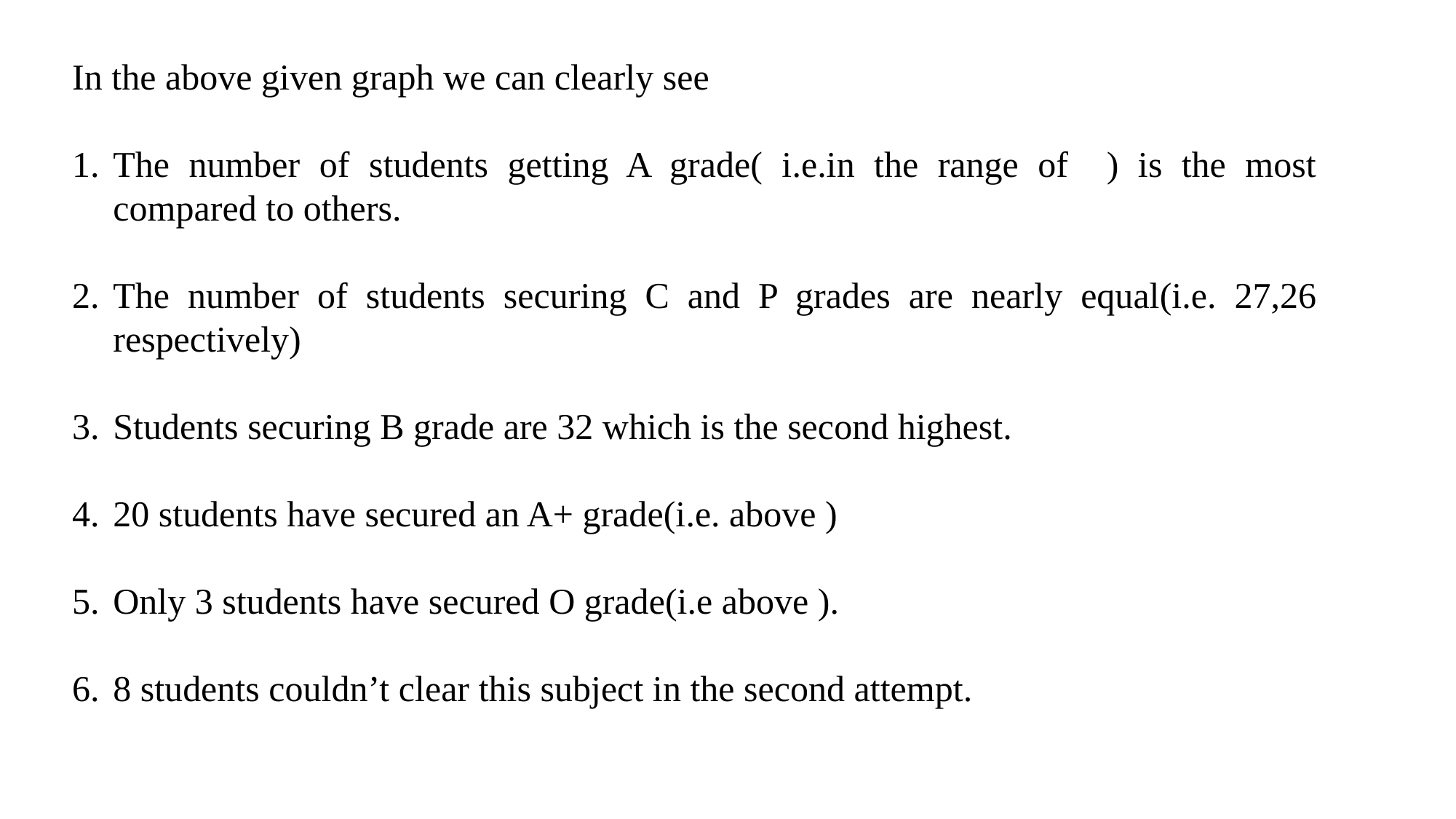

In the above given graph we can clearly see

The number of students getting A grade( i.e.in the range of  ) is the most compared to others.

The number of students securing C and P grades are nearly equal(i.e. 27,26 respectively)

Students securing B grade are 32 which is the second highest.

20 students have secured an A+ grade(i.e. above )

Only 3 students have secured O grade(i.e above ).

8 students couldn’t clear this subject in the second attempt.